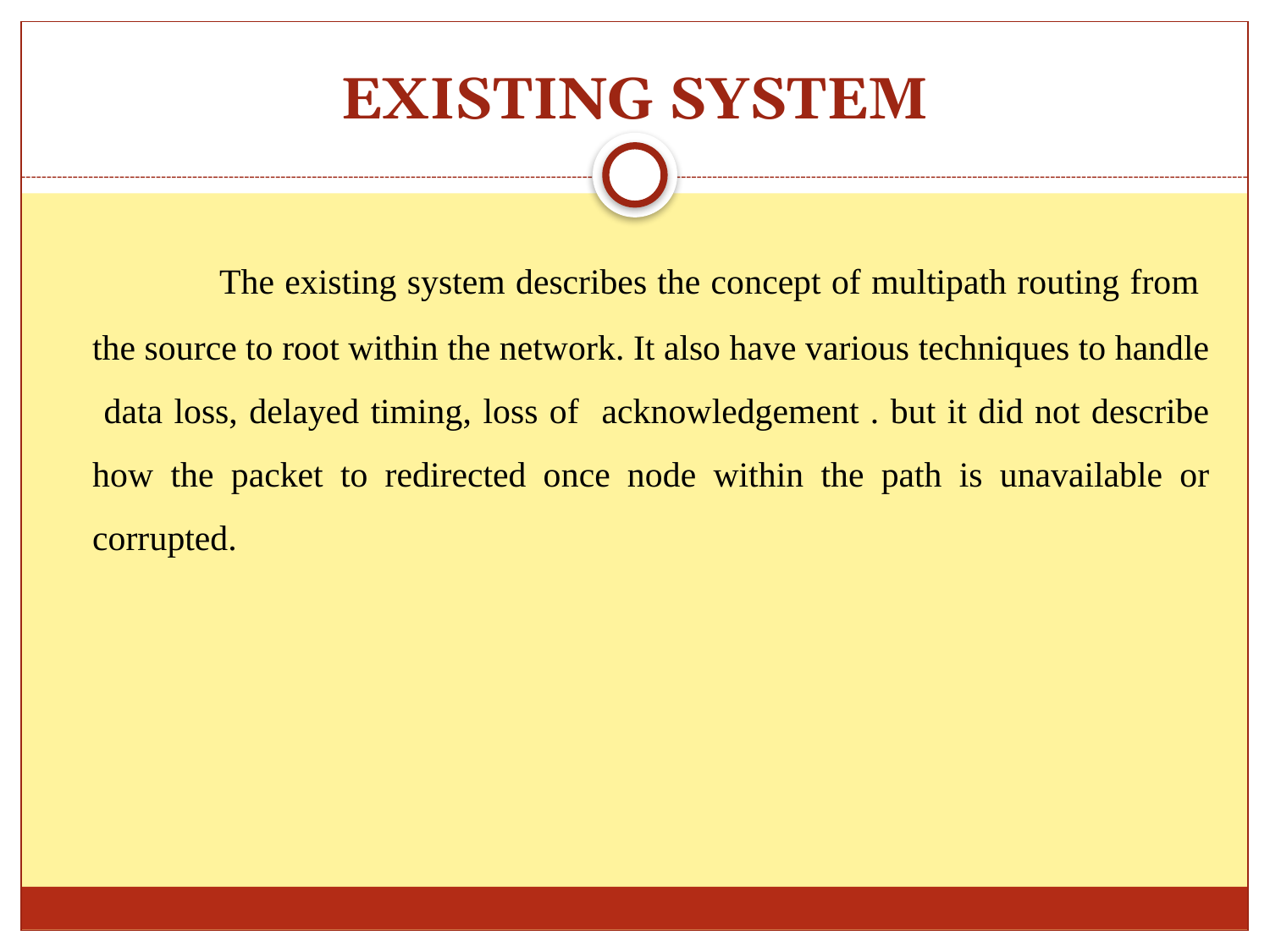

# EXISTING SYSTEM
		The existing system describes the concept of multipath routing from  the source to root within the network. It also have various techniques to handle  data loss, delayed timing, loss of  acknowledgement . but it did not describe how the packet to redirected once node within the path is unavailable or corrupted.